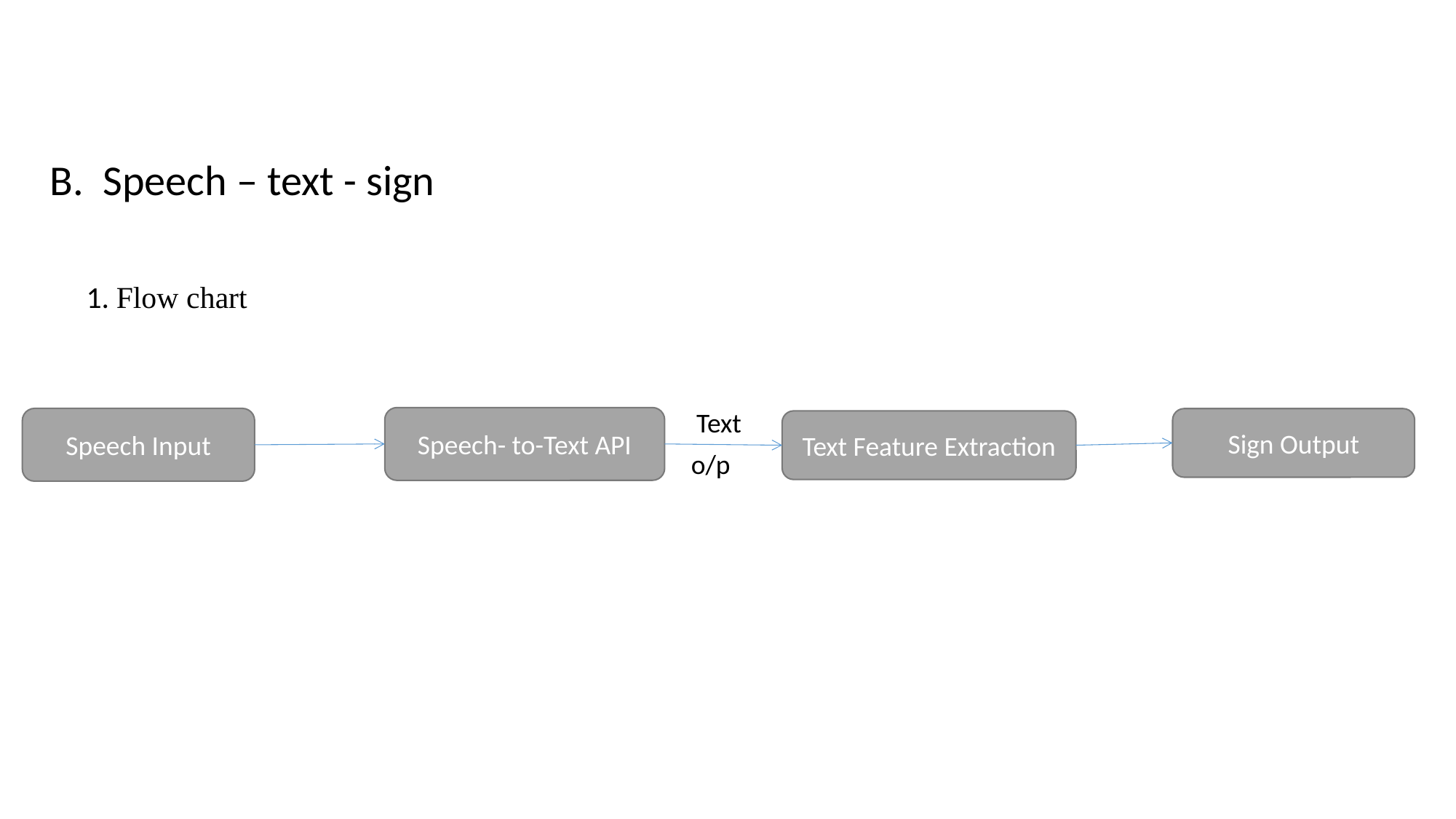

B.  Speech – text - sign
1. Flow chart
Text
Speech- to-Text API
Speech Input
Sign Output
Text Feature Extraction
o/p